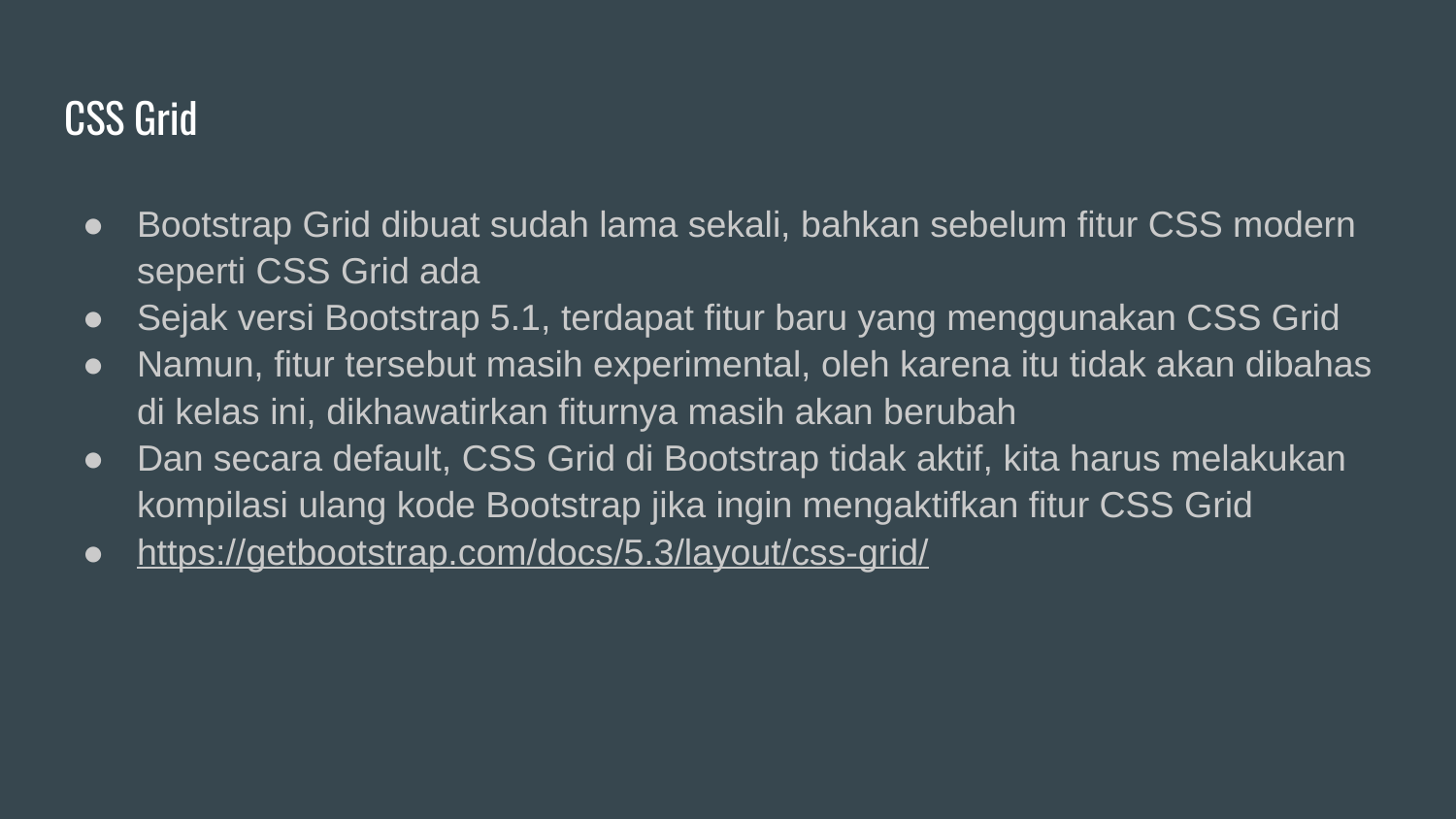

# CSS Grid
Bootstrap Grid dibuat sudah lama sekali, bahkan sebelum fitur CSS modern seperti CSS Grid ada
Sejak versi Bootstrap 5.1, terdapat fitur baru yang menggunakan CSS Grid
Namun, fitur tersebut masih experimental, oleh karena itu tidak akan dibahas di kelas ini, dikhawatirkan fiturnya masih akan berubah
Dan secara default, CSS Grid di Bootstrap tidak aktif, kita harus melakukan kompilasi ulang kode Bootstrap jika ingin mengaktifkan fitur CSS Grid
https://getbootstrap.com/docs/5.3/layout/css-grid/